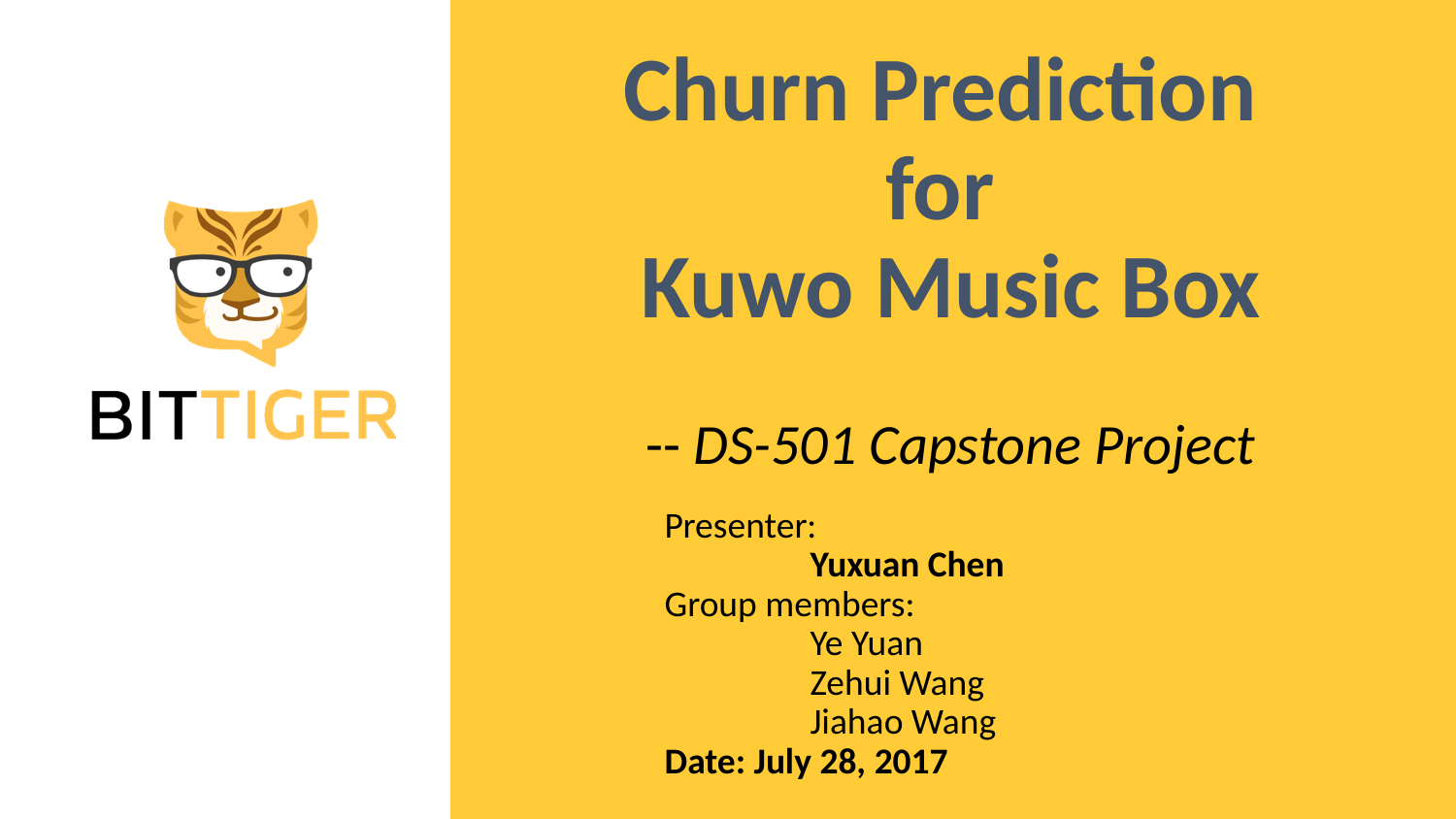

# Churn Prediction for Kuwo Music Box -- DS-501 Capstone Project
Presenter:
	Yuxuan Chen
Group members:
	Ye Yuan
	Zehui Wang
	Jiahao Wang
Date: July 28, 2017